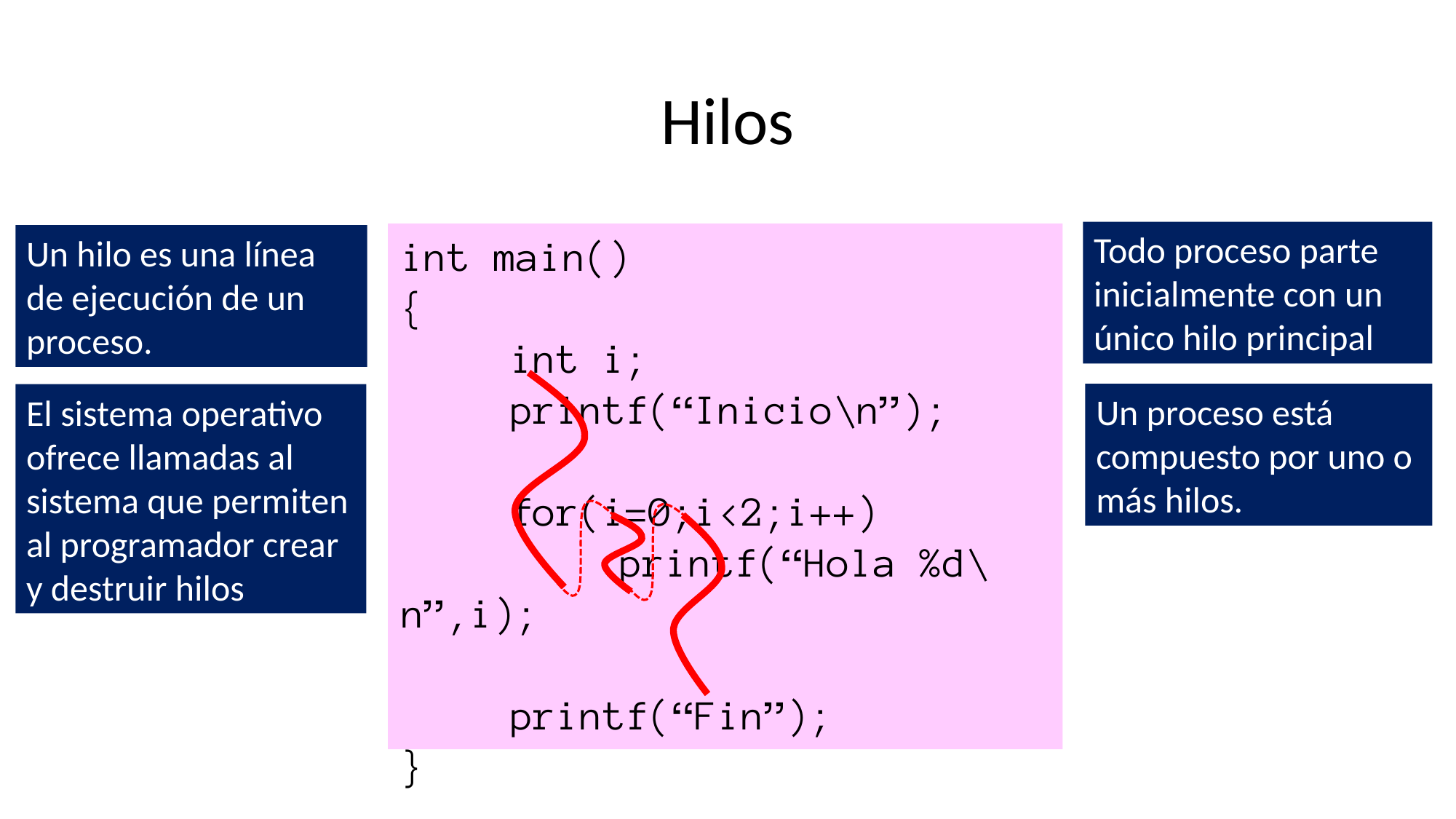

# Hilos
Todo proceso parte inicialmente con un único hilo principal

int main()
{
	int i;
	printf(“Inicio\n”);

	for(i=0;i<2;i++)
		printf(“Hola %d\n”,i);

	printf(“Fin”);
}
Un hilo es una línea de ejecución de un proceso.

Un proceso está compuesto por uno o más hilos.
El sistema operativo ofrece llamadas al sistema que permiten al programador crear y destruir hilos